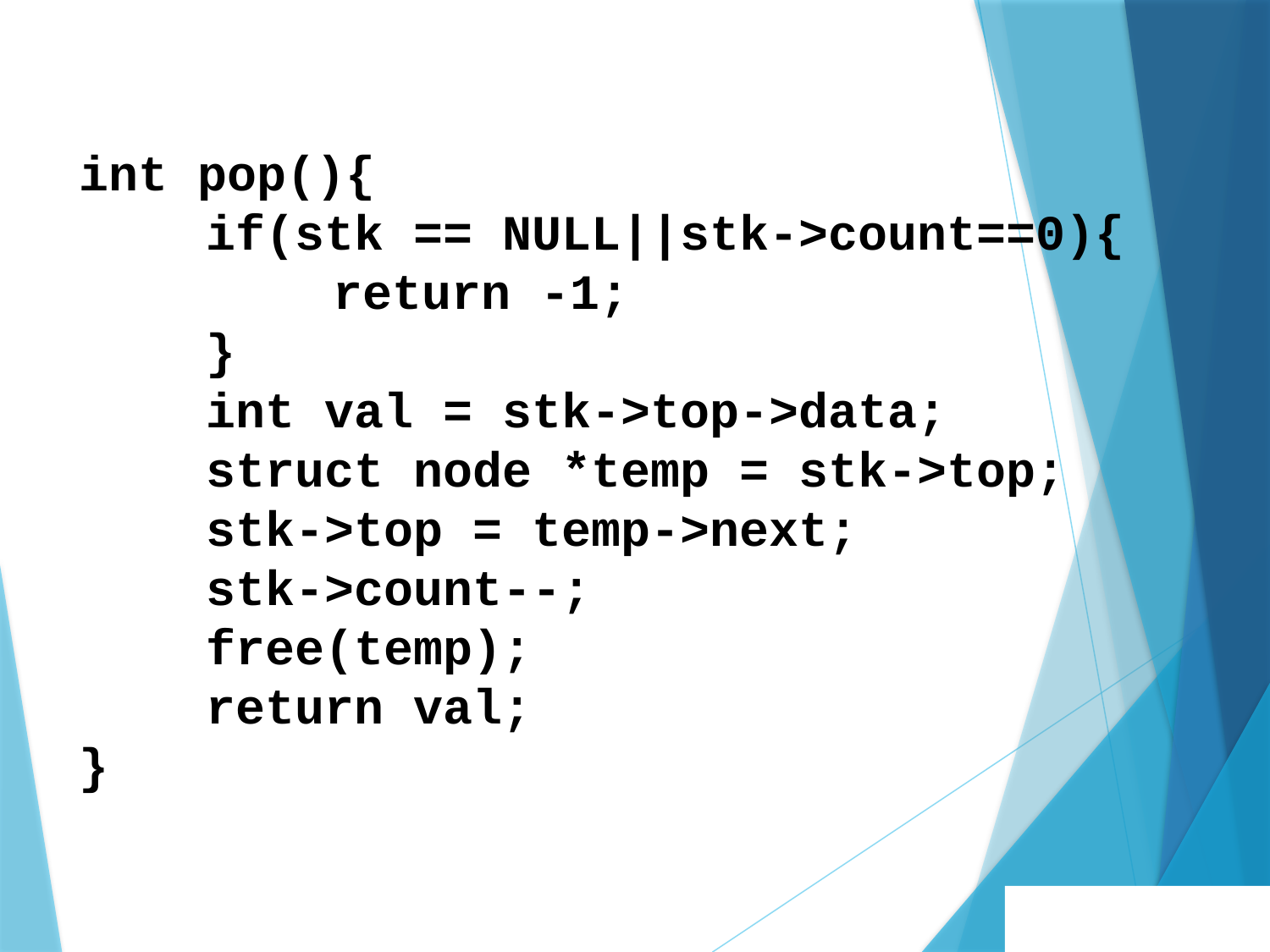

int pop(){
	if(stk == NULL||stk->count==0){
		return -1;
	}
	int val = stk->top->data;
	struct node *temp = stk->top;
	stk->top = temp->next;
	stk->count--;
	free(temp);
	return val;
}